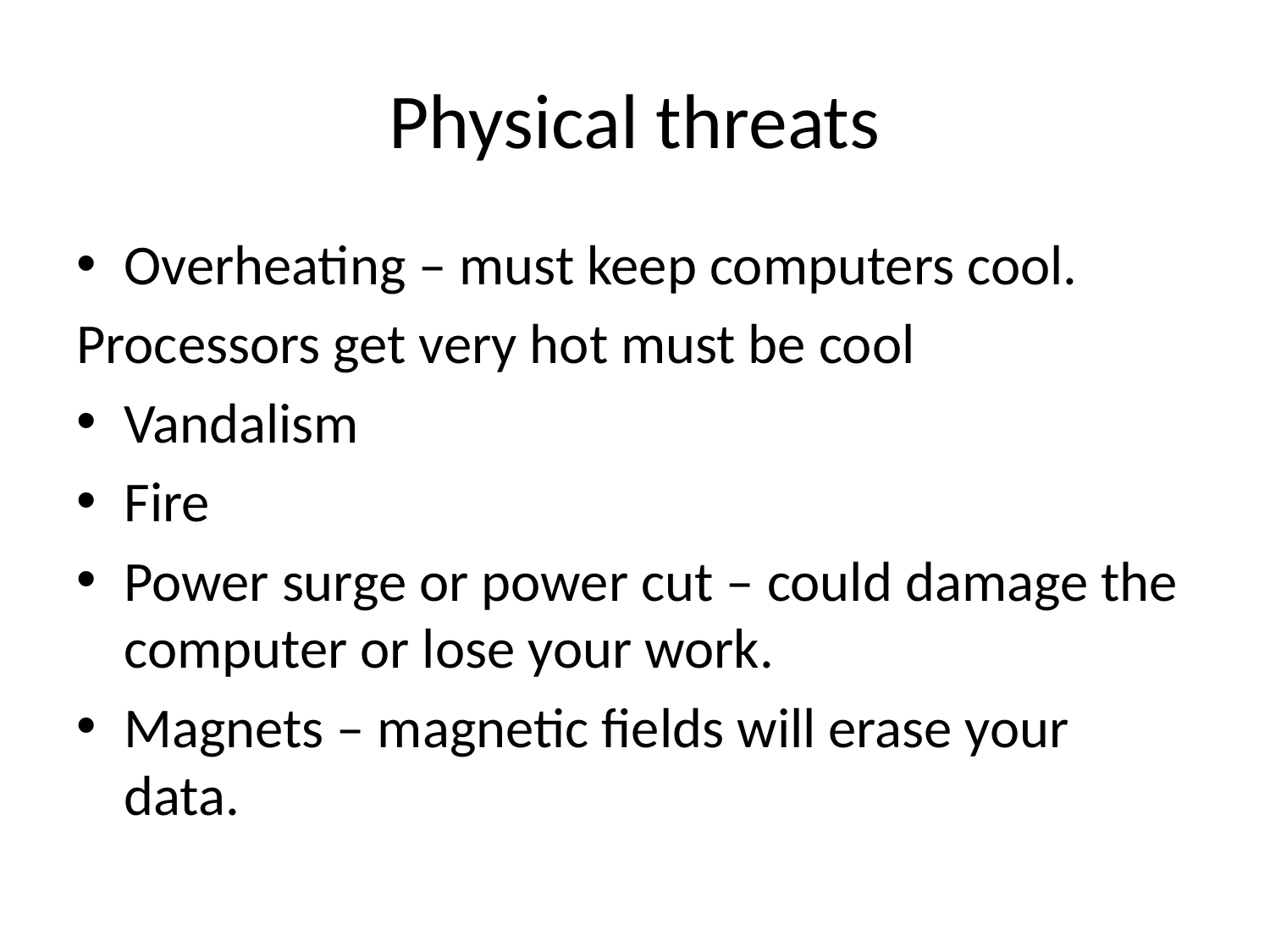

# Physical threats
Overheating – must keep computers cool.
Processors get very hot must be cool
Vandalism
Fire
Power surge or power cut – could damage the computer or lose your work.
Magnets – magnetic fields will erase your data.